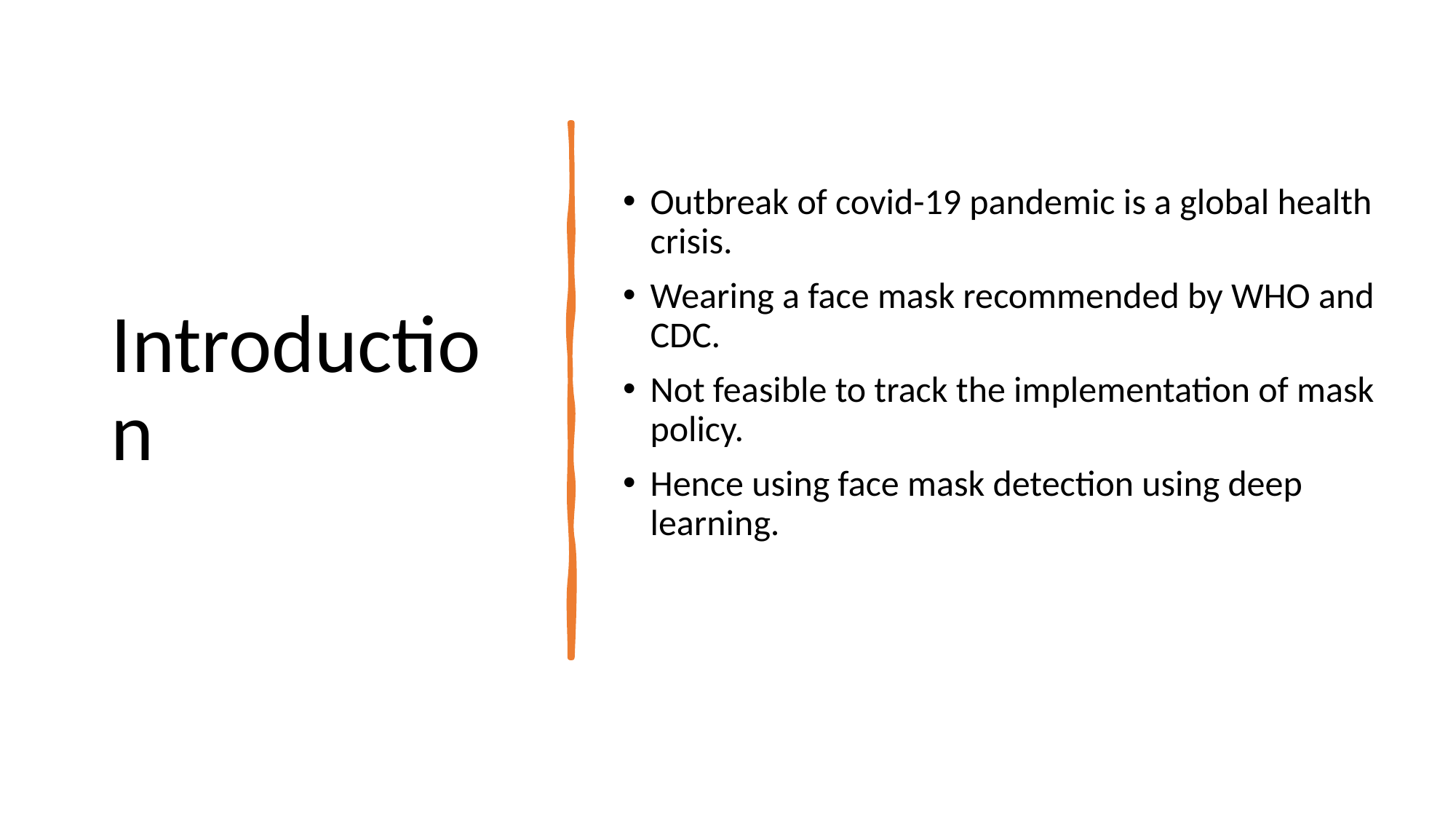

# Introduction
Outbreak of covid-19 pandemic is a global health crisis.
Wearing a face mask recommended by WHO and CDC.
Not feasible to track the implementation of mask policy.
Hence using face mask detection using deep learning.